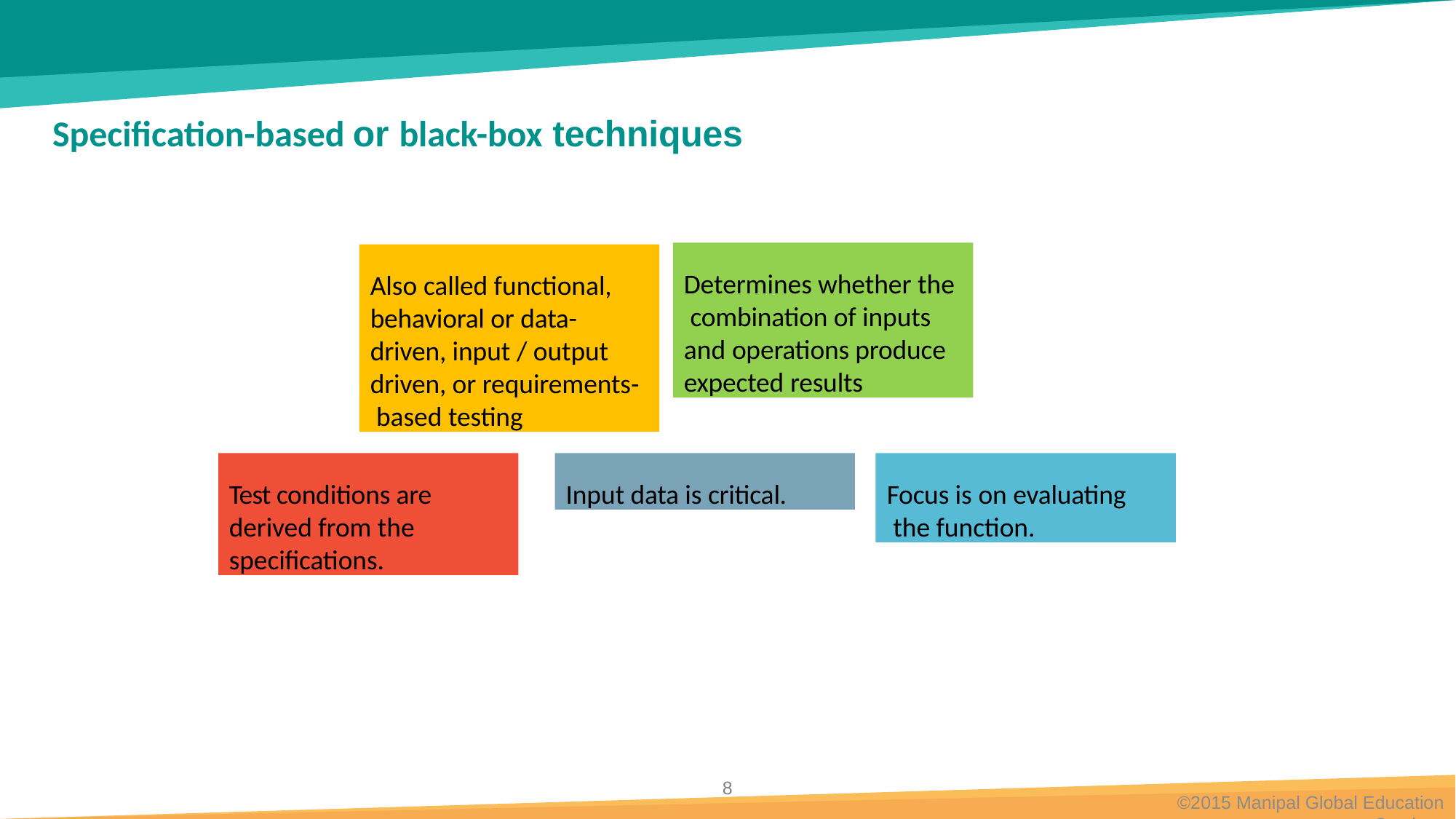

# Specification-based or black-box techniques
Determines whether the  combination of inputs  and operations produce  expected results
Also called functional,  behavioral or data-  driven, input / output  driven, or requirements-  based testing
B
A
Focus is on evaluating  the function.
Test conditions are  derived from the  specifications.
Input data is critical.
C